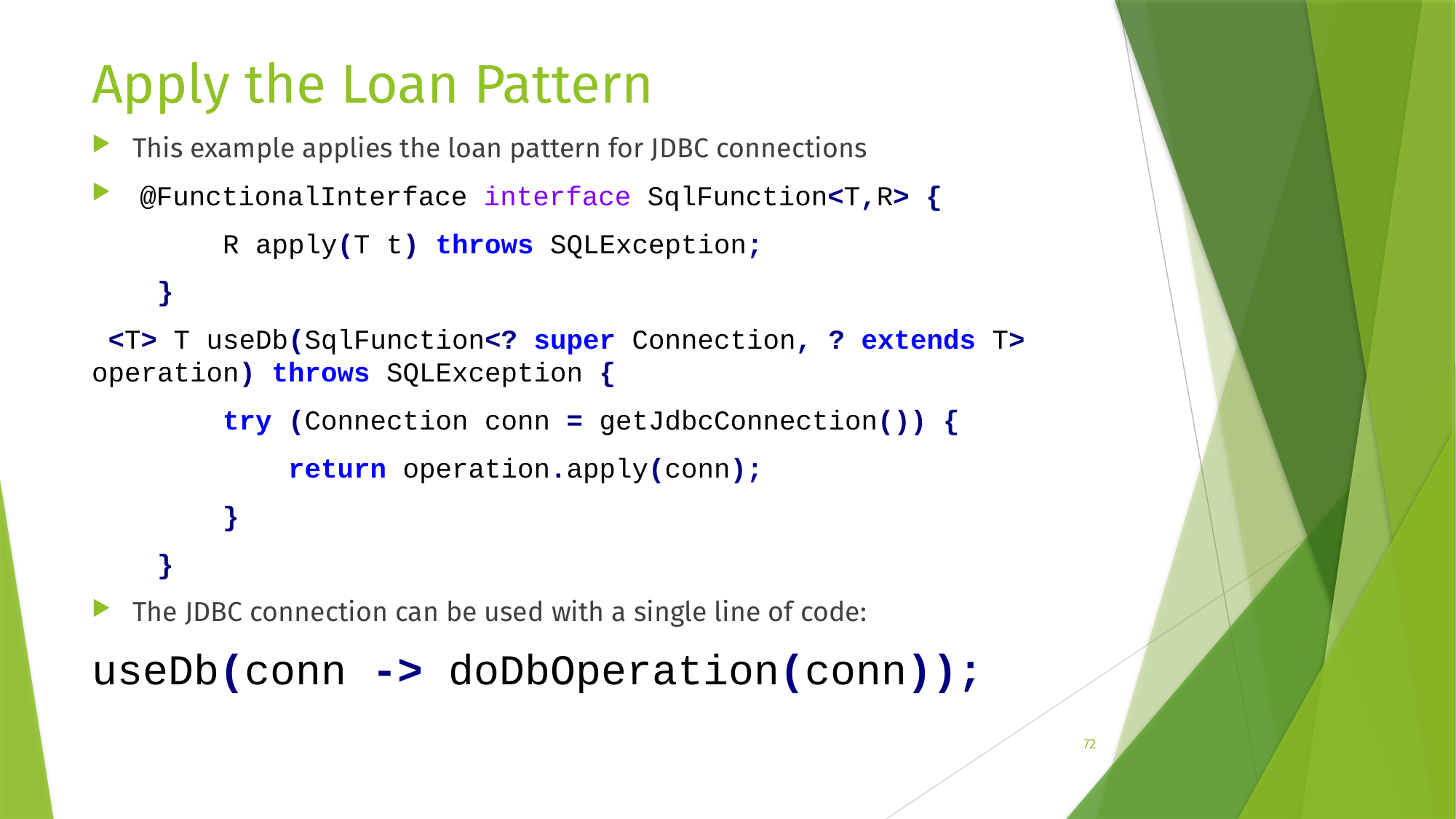

# Apply the Loan Pattern
This example applies the loan pattern for JDBC connections
 @FunctionalInterface interface SqlFunction<T,R> {
        R apply(T t) throws SQLException;
    }
 <T> T useDb(SqlFunction<? super Connection, ? extends T> operation) throws SQLException {
        try (Connection conn = getJdbcConnection()) {
            return operation.apply(conn);
        }
    }
The JDBC connection can be used with a single line of code:
useDb(conn -> doDbOperation(conn));

72